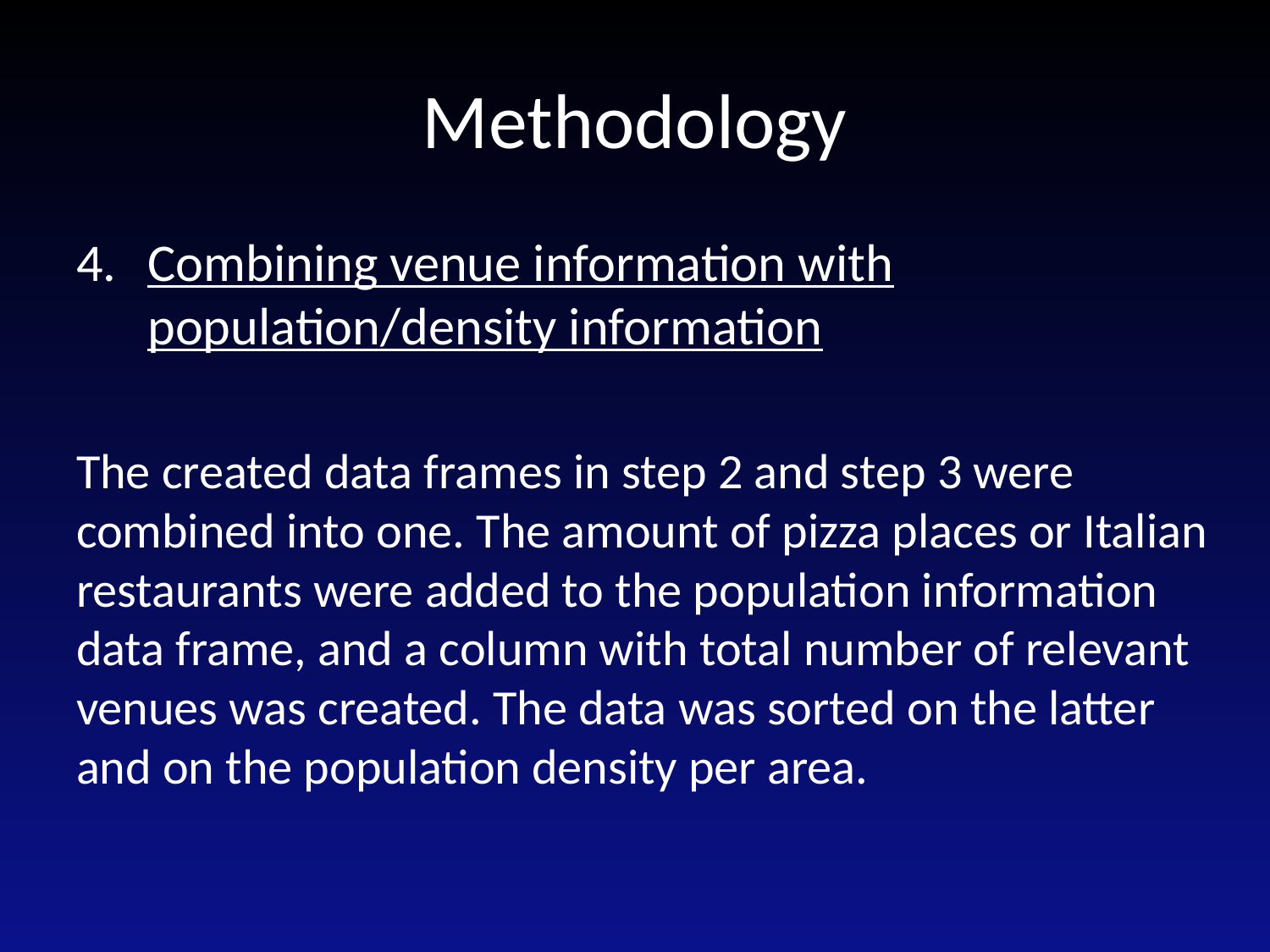

# Methodology
Combining venue information with population/density information

The created data frames in step 2 and step 3 were combined into one. The amount of pizza places or Italian restaurants were added to the population information data frame, and a column with total number of relevant venues was created. The data was sorted on the latter and on the population density per area.